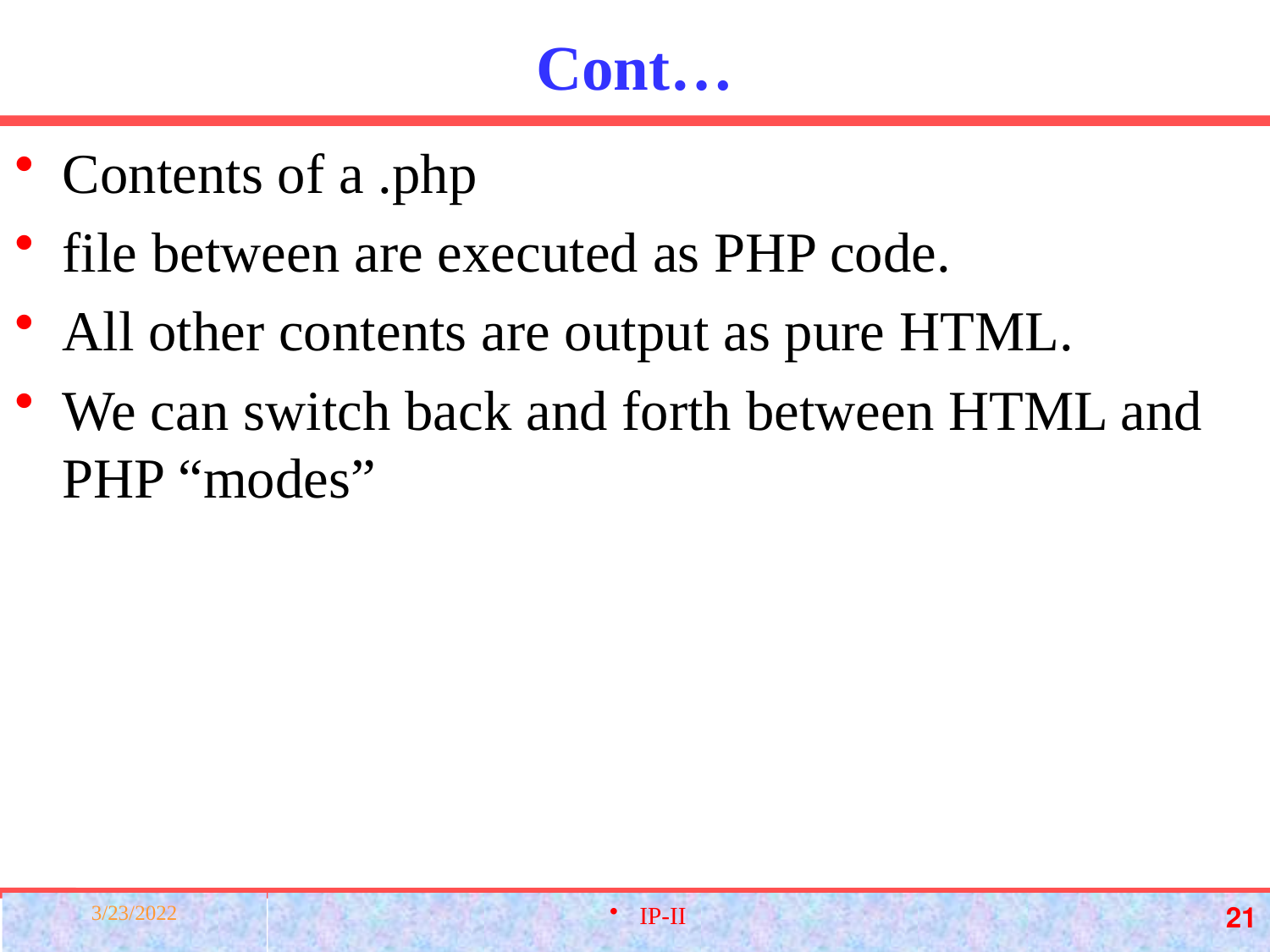

# Cont…
Contents of a .php
file between are executed as PHP code.
All other contents are output as pure HTML.
We can switch back and forth between HTML and PHP “modes”
3/23/2022
IP-II
21